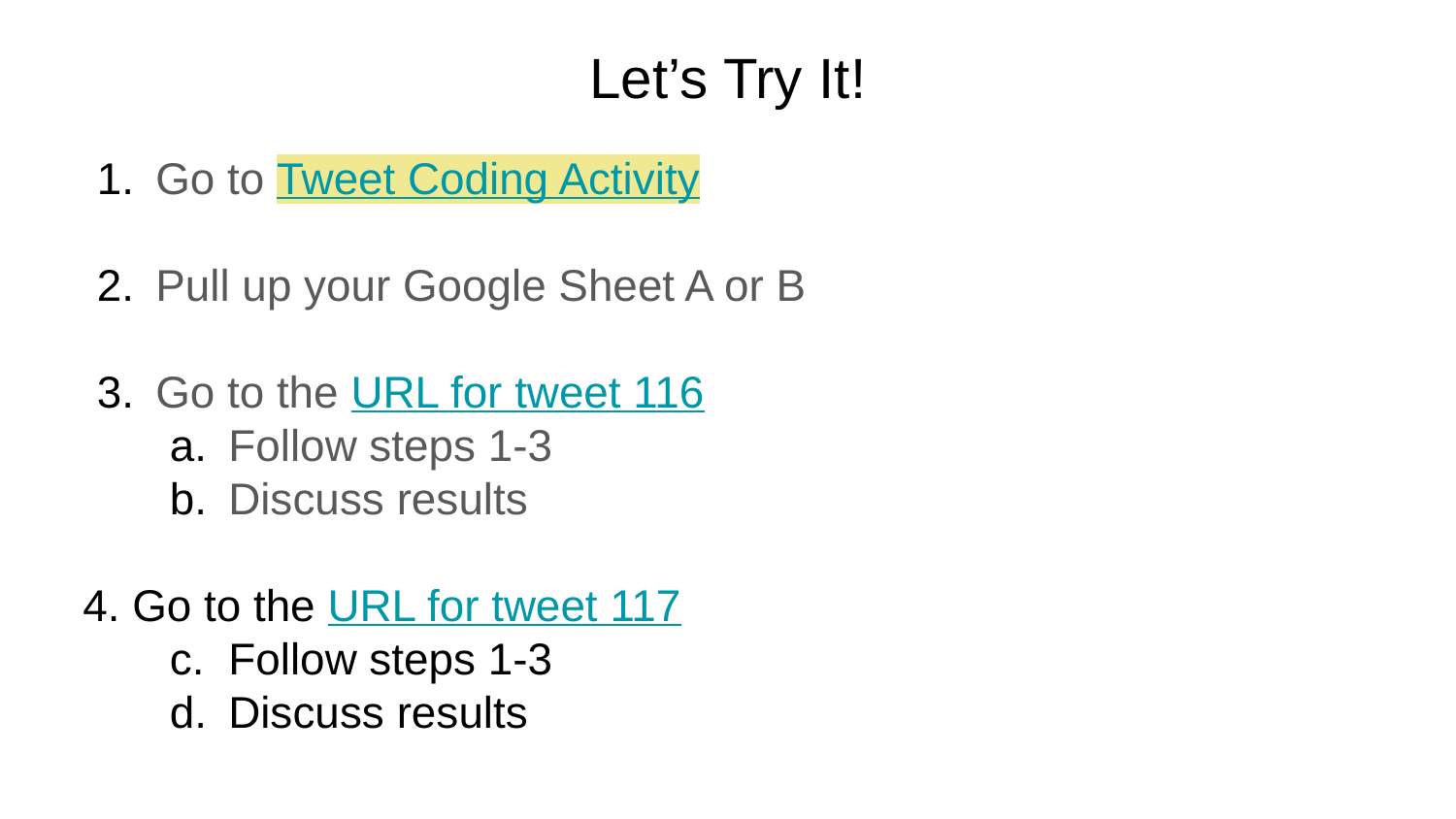

# Let’s Try It!
Go to Tweet Coding Activity

Pull up your Google Sheet A or B

Go to the URL for tweet 116
Follow steps 1-3
Discuss results

4. Go to the URL for tweet 117
Follow steps 1-3
Discuss results